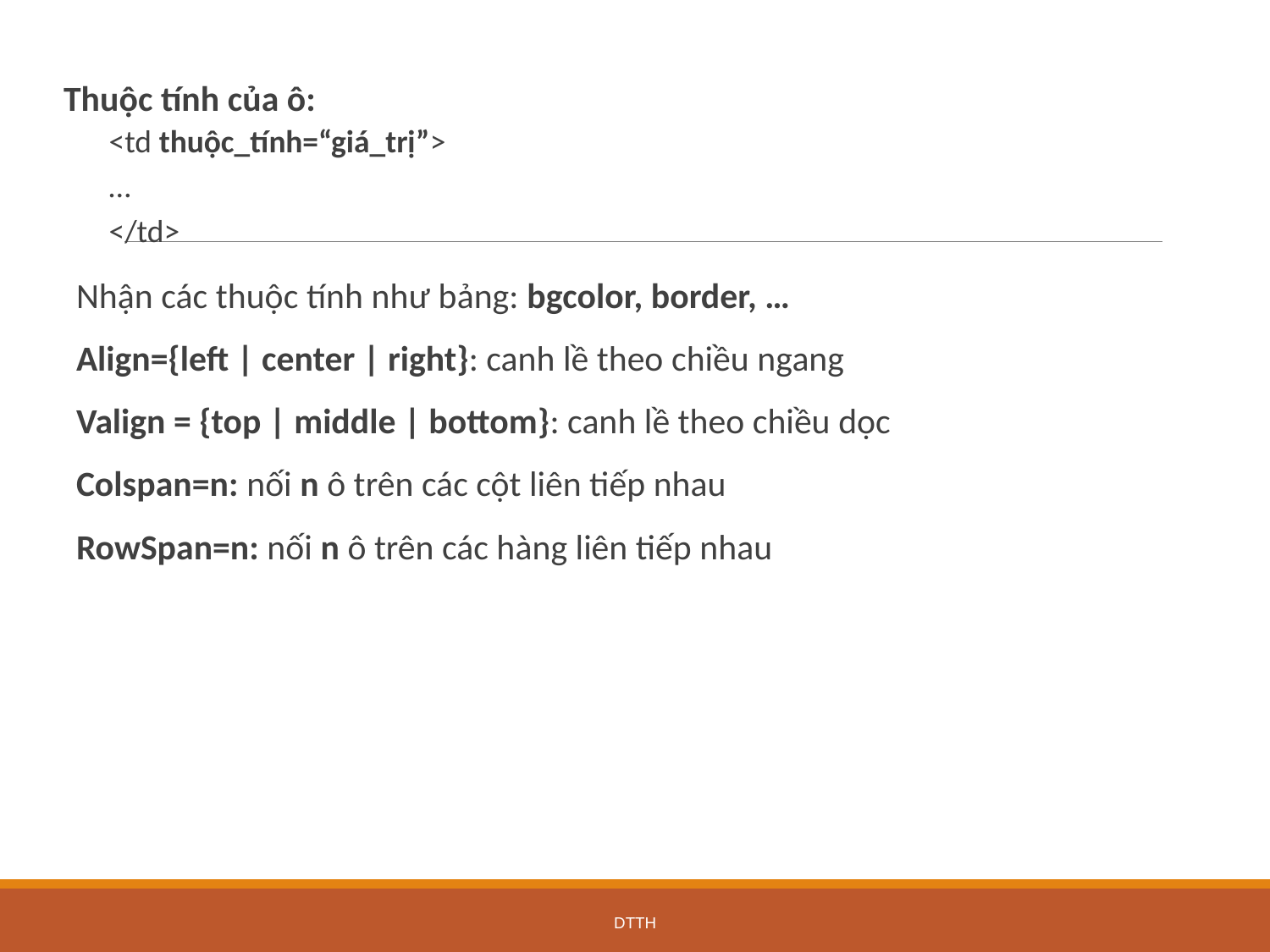

Thuộc tính của ô:
<td thuộc_tính=“giá_trị”>
…
</td>
Nhận các thuộc tính như bảng: bgcolor, border, …
Align={left | center | right}: canh lề theo chiều ngang
Valign = {top | middle | bottom}: canh lề theo chiều dọc
Colspan=n: nối n ô trên các cột liên tiếp nhau
RowSpan=n: nối n ô trên các hàng liên tiếp nhau

DTTH